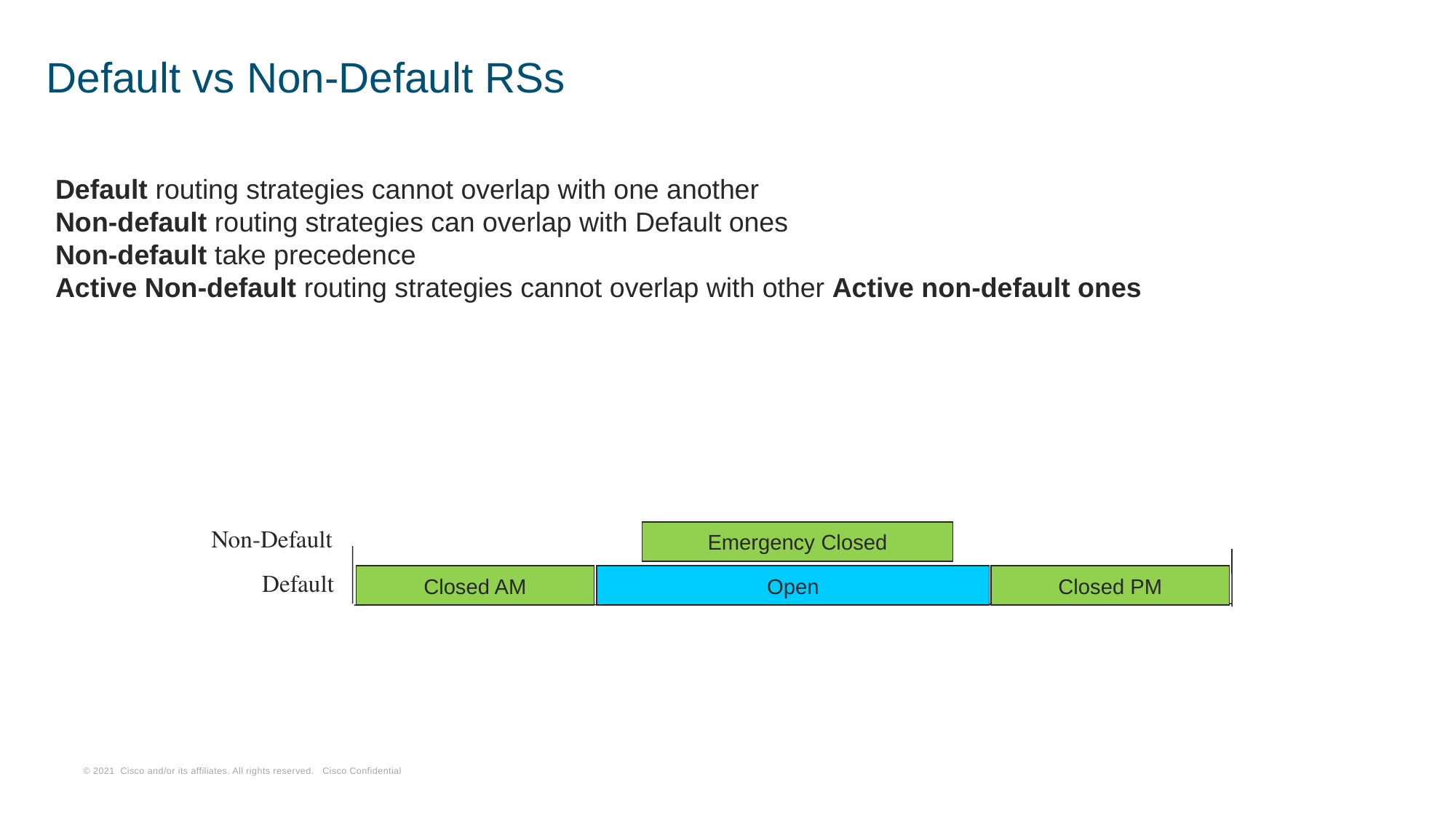

# Default vs Non-Default RSs
Default routing strategies cannot overlap with one another
Non-default routing strategies can overlap with Default ones
Non-default take precedence
Active Non-default routing strategies cannot overlap with other Active non-default ones
Non-Default
Emergency Closed

Default
Closed AM
Open
Closed PM